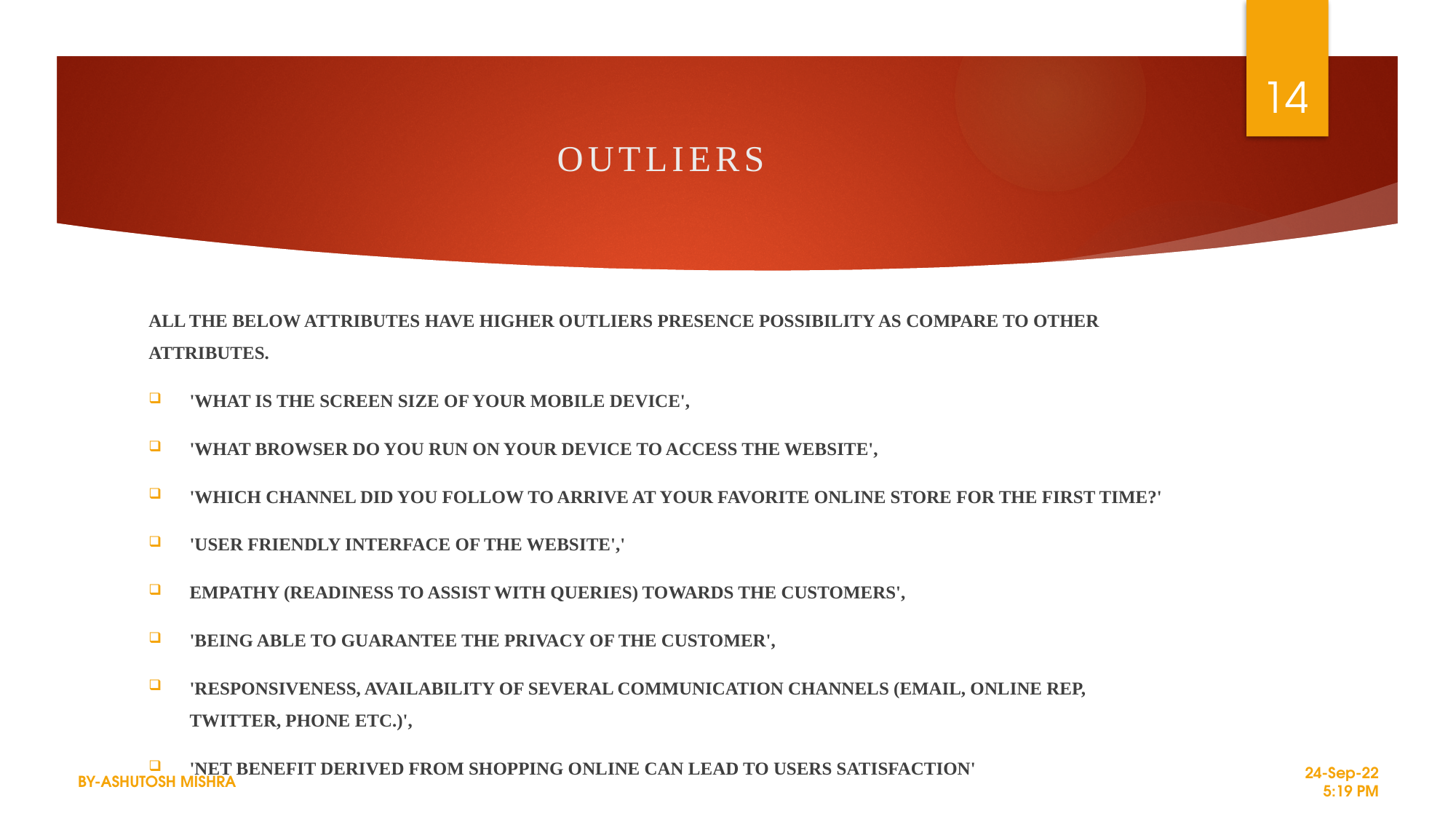

14
# OUTLIERS
All the below attributes have higher outliers presence possibility as compare to other attributes.
'What is the screen size of your mobile device',
'What browser do you run on your device to access the website',
'Which channel did you follow to arrive at your favorite online store for the first time?'
'User friendly Interface of the website','
Empathy (readiness to assist with queries) towards the customers',
'Being able to guarantee the privacy of the customer',
'Responsiveness, availability of several communication channels (email, online rep, twitter, phone etc.)',
'Net Benefit derived from shopping online can lead to users satisfaction'

BY-ASHUTOSH MISHRA
24-Sep-22 5:19 PM